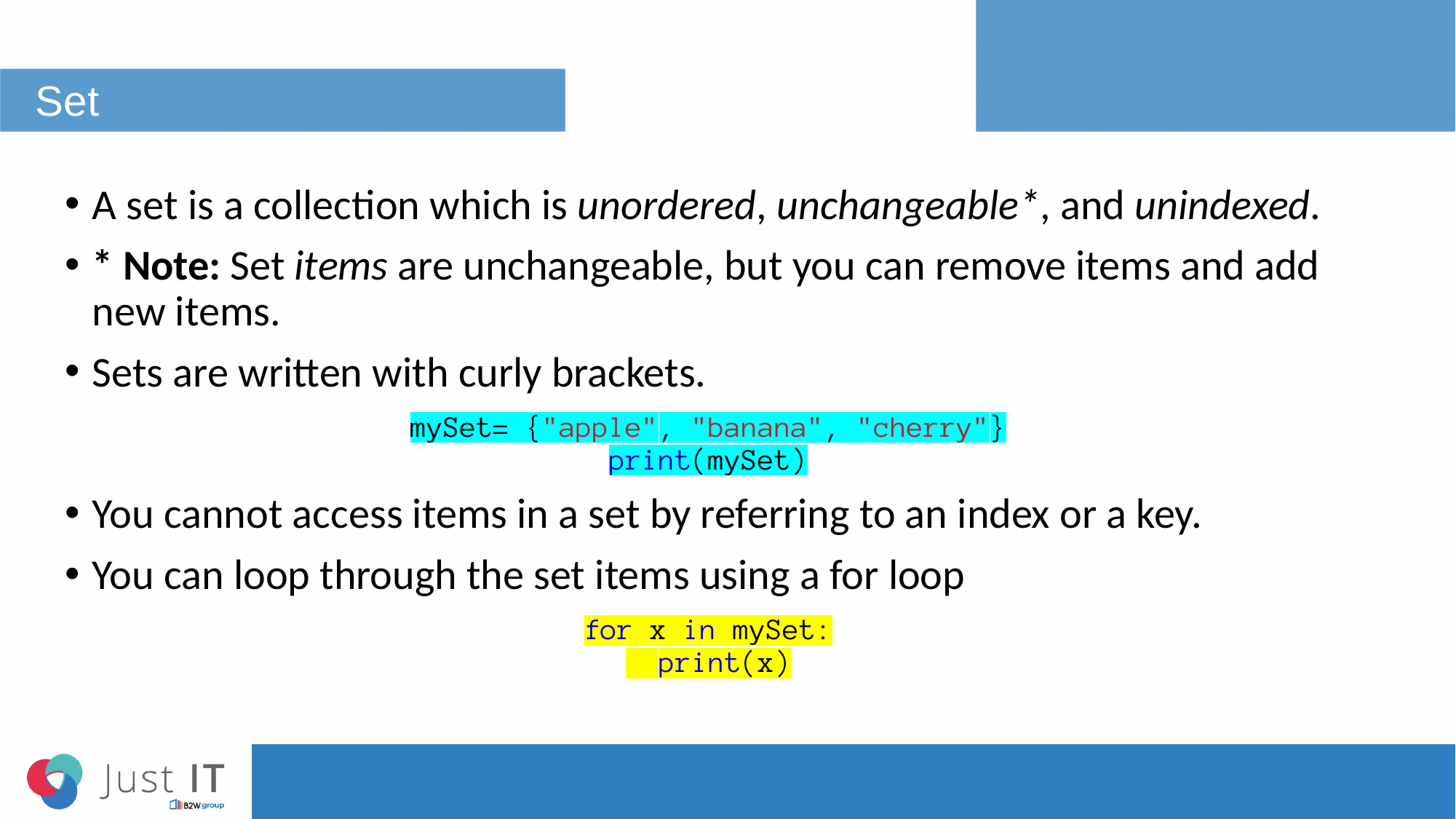

# Set
A set is a collection which is unordered, unchangeable*, and unindexed.
* Note: Set items are unchangeable, but you can remove items and add new items.
Sets are written with curly brackets.
mySet= {"apple", "banana", "cherry"}
print(mySet)
You cannot access items in a set by referring to an index or a key.
You can loop through the set items using a for loop
for x in mySet:
  print(x)